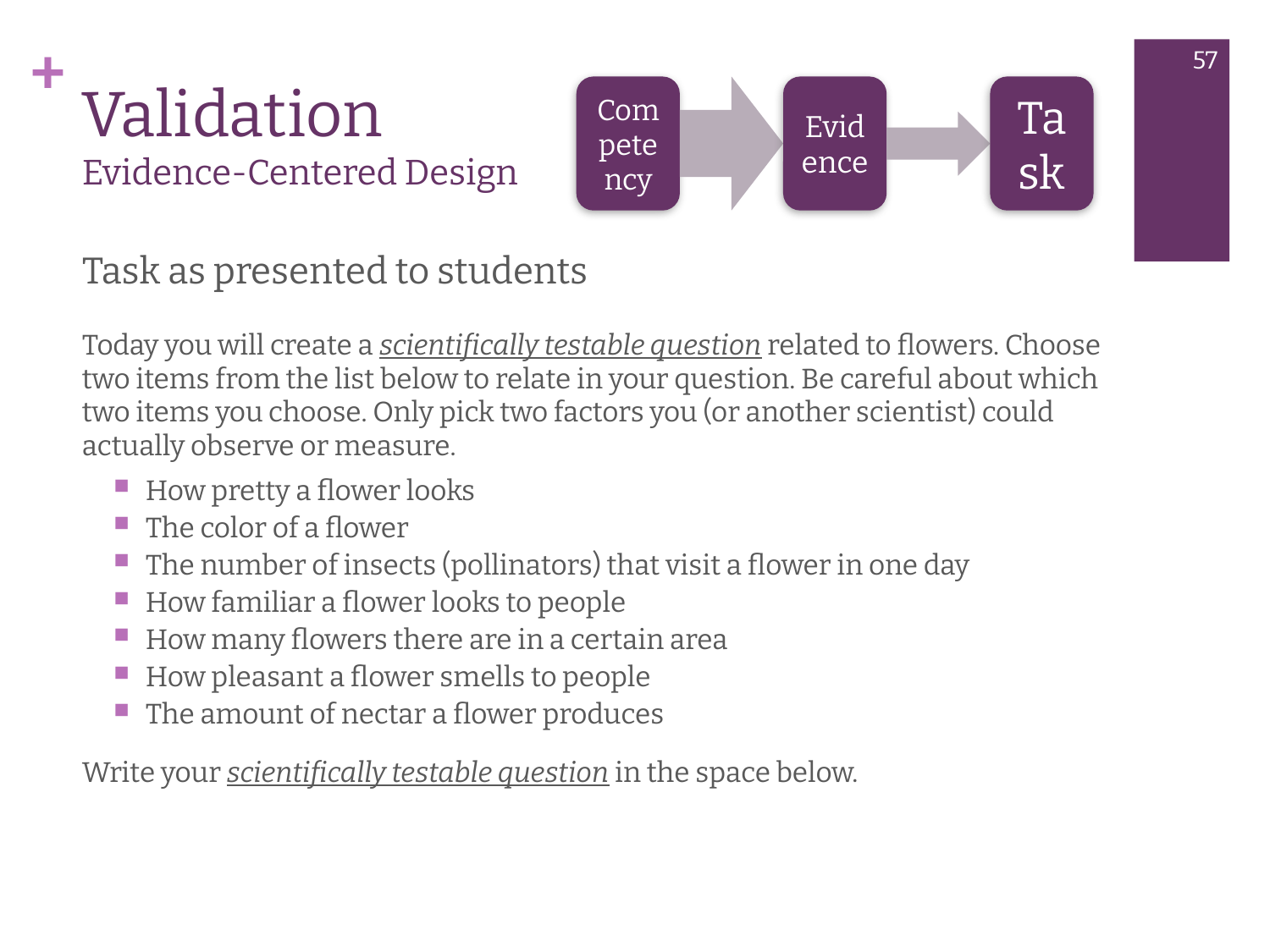

57
# Validation Evidence-Centered Design
Competency
Evidence
Task
Task as presented to students
Today you will create a scientifically testable question related to flowers. Choose two items from the list below to relate in your question. Be careful about which two items you choose. Only pick two factors you (or another scientist) could actually observe or measure.
How pretty a flower looks
The color of a flower
The number of insects (pollinators) that visit a flower in one day
How familiar a flower looks to people
How many flowers there are in a certain area
How pleasant a flower smells to people
The amount of nectar a flower produces
Write your scientifically testable question in the space below.